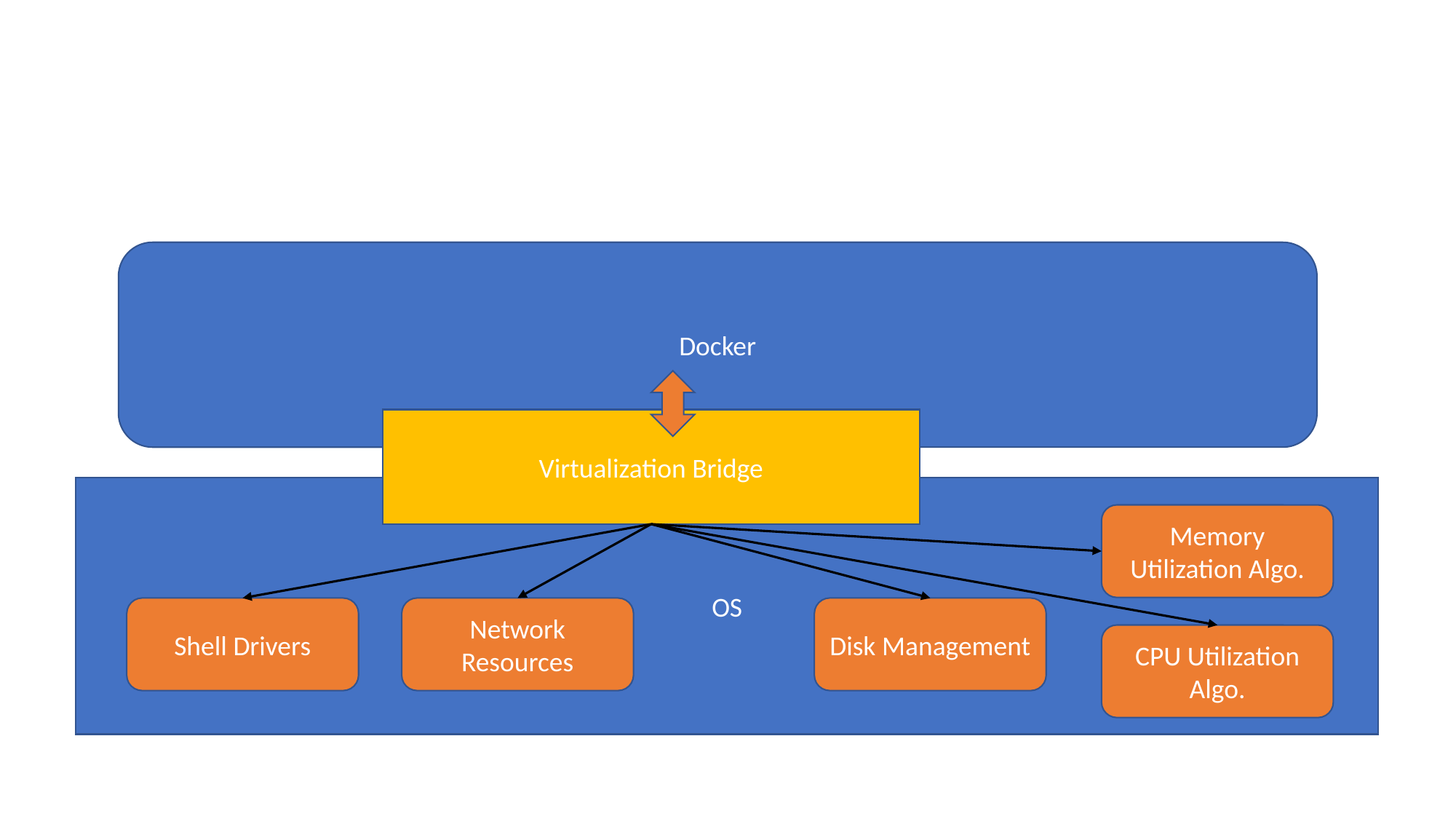

Docker

Virtualization Bridge
OS
Memory Utilization Algo.
Shell Drivers
Network Resources
Disk Management
CPU Utilization Algo.